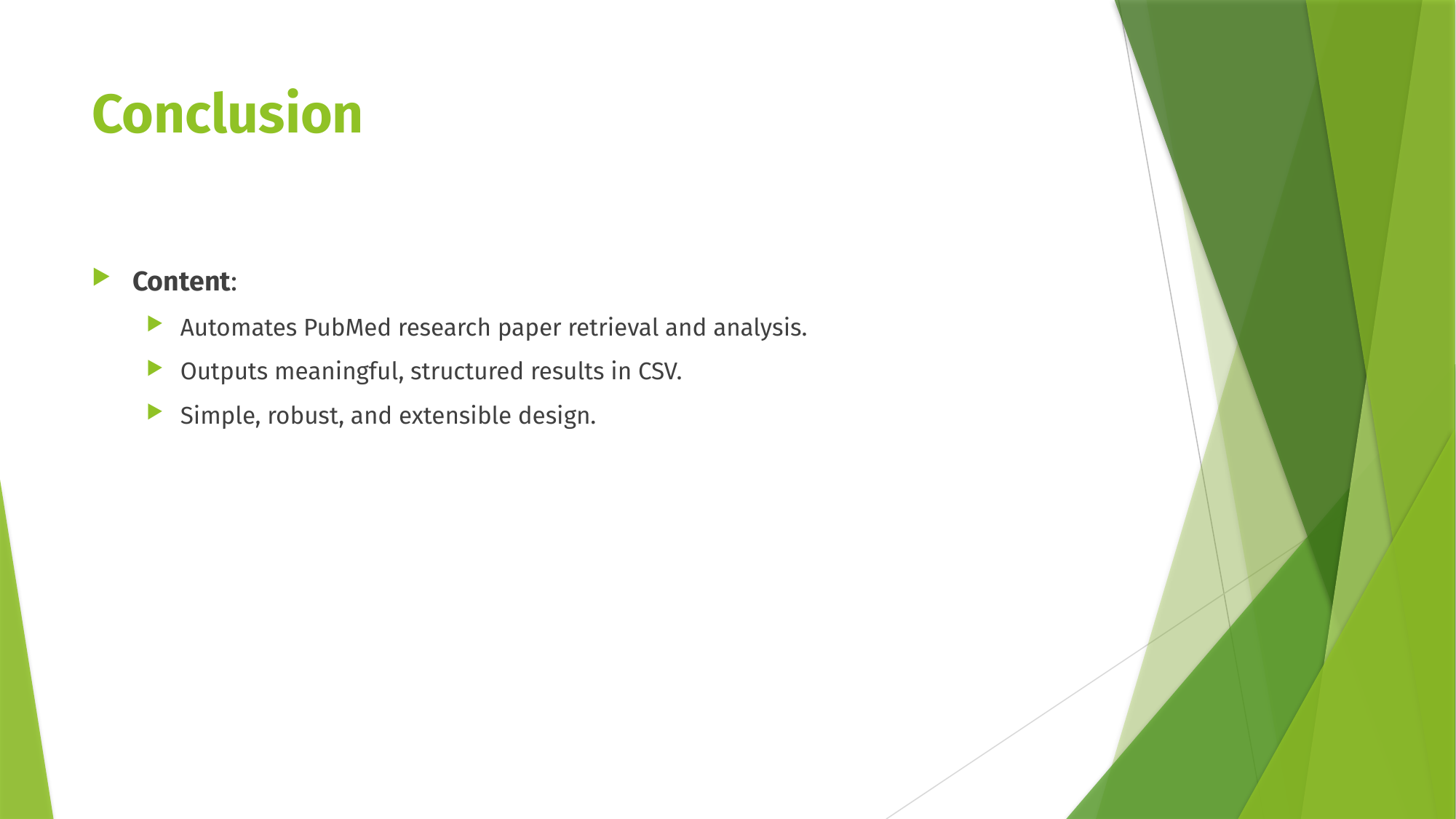

# Conclusion
Content:
Automates PubMed research paper retrieval and analysis.
Outputs meaningful, structured results in CSV.
Simple, robust, and extensible design.